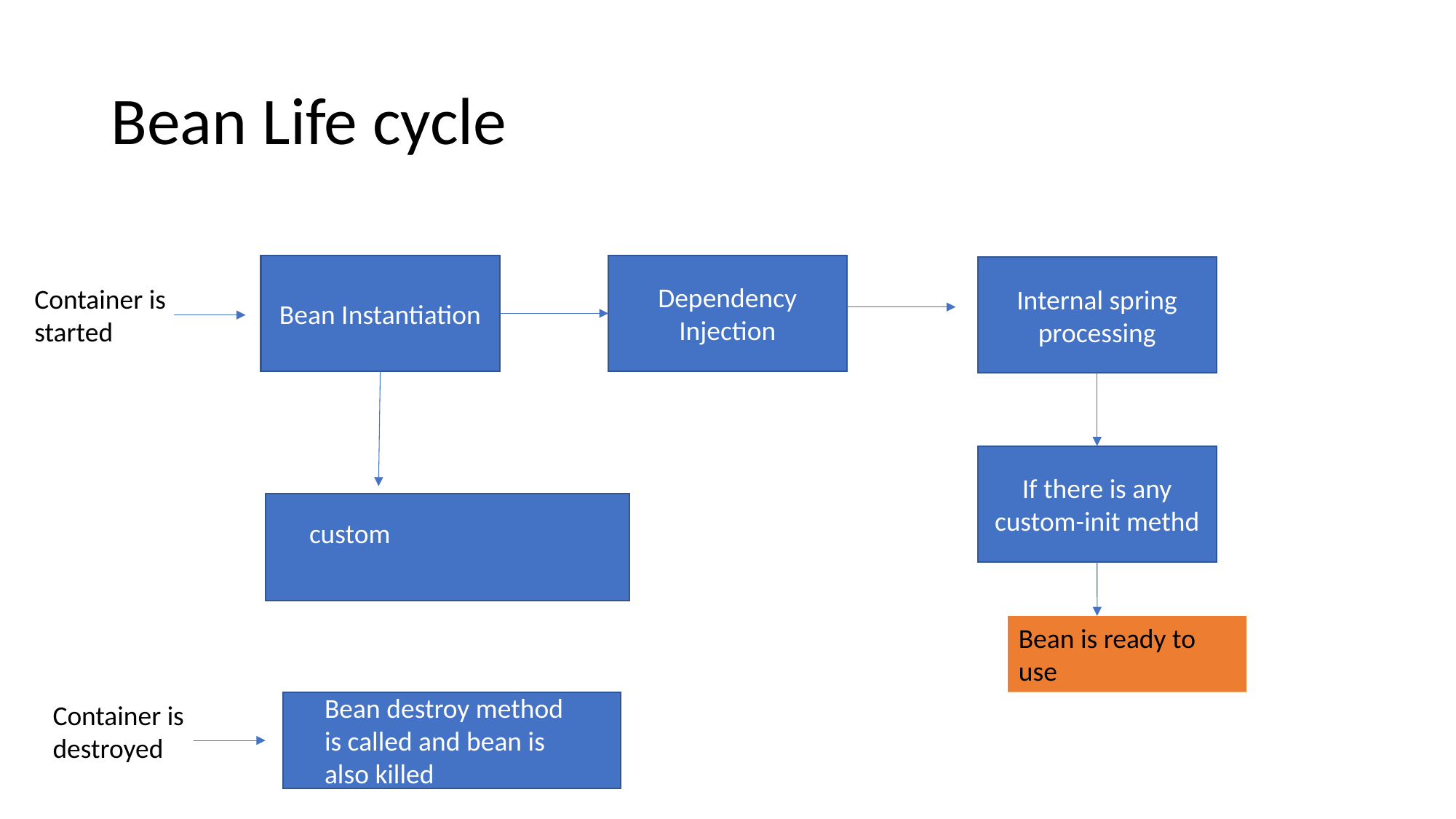

# Bean Life cycle
Bean Instantiation
Dependency Injection
Internal spring processing
Container is started

If there is any custom-init methd

custom
Bean is ready to use
Bean destroy method is called and bean is also killed
Container is destroyed